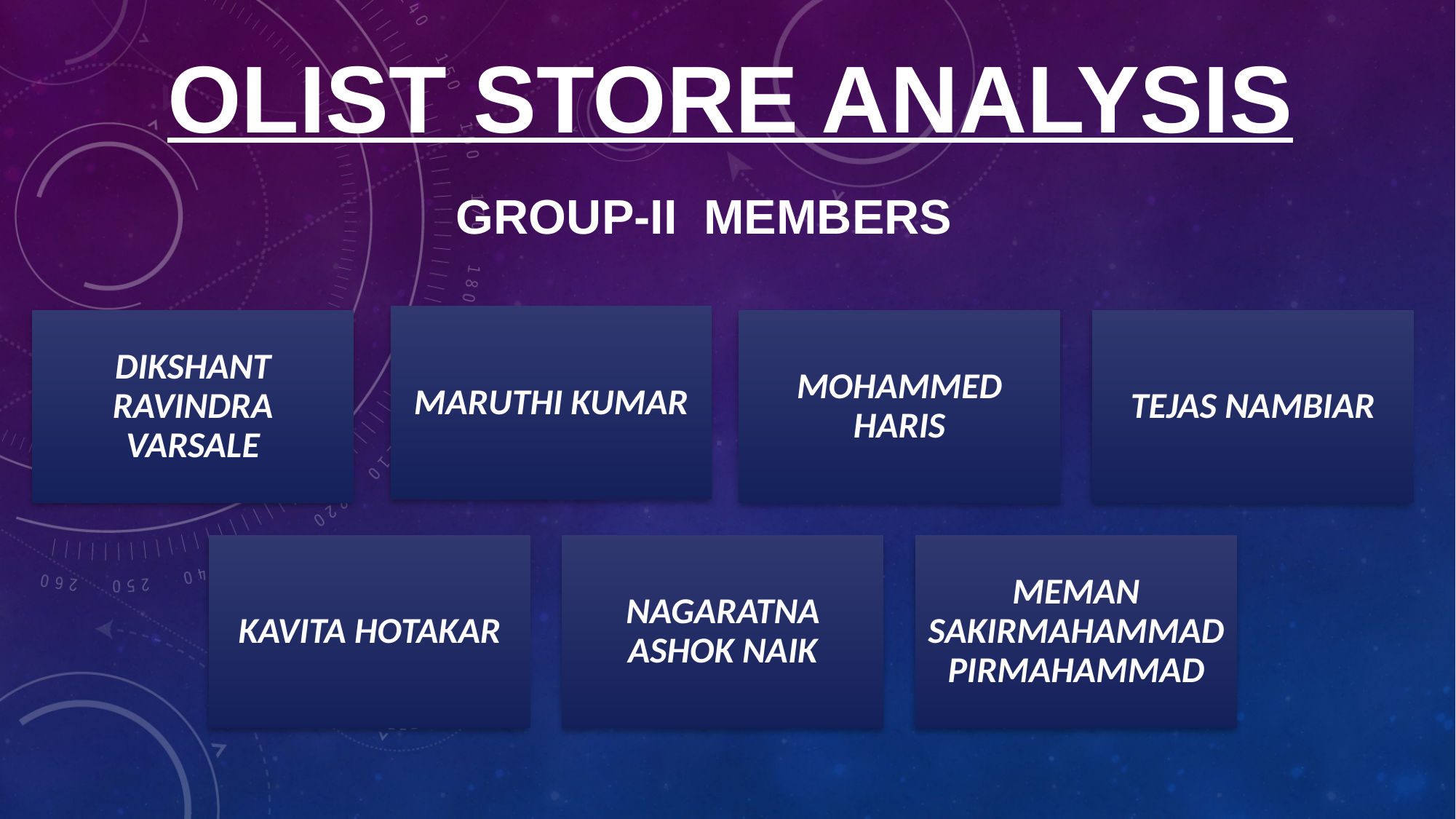

# OLIST STORE ANALYSIS
GROUP-II  MEMBERS
DIKSHANT RAVINDRA VARSALE
MARUTHI KUMAR
MOHAMMED HARIS
TEJAS NAMBIAR
KAVITA HOTAKAR
NAGARATNA ASHOK NAIK
MEMAN SAKIRMAHAMMAD PIRMAHAMMAD